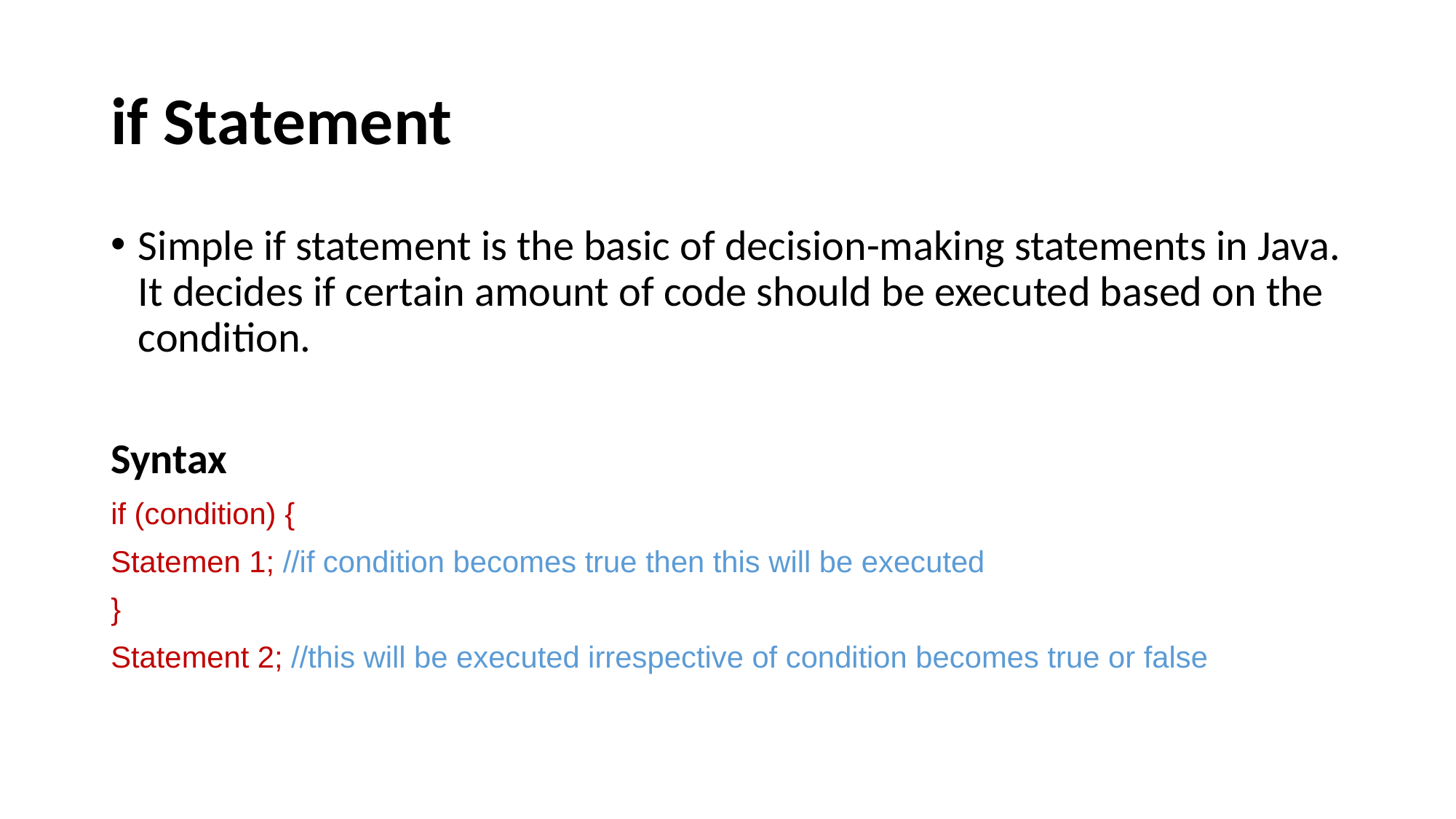

# if Statement
Simple if statement is the basic of decision-making statements in Java. It decides if certain amount of code should be executed based on the condition.

Syntax
if (condition) {
Statemen 1; //if condition becomes true then this will be executed
}
Statement 2; //this will be executed irrespective of condition becomes true or false

82